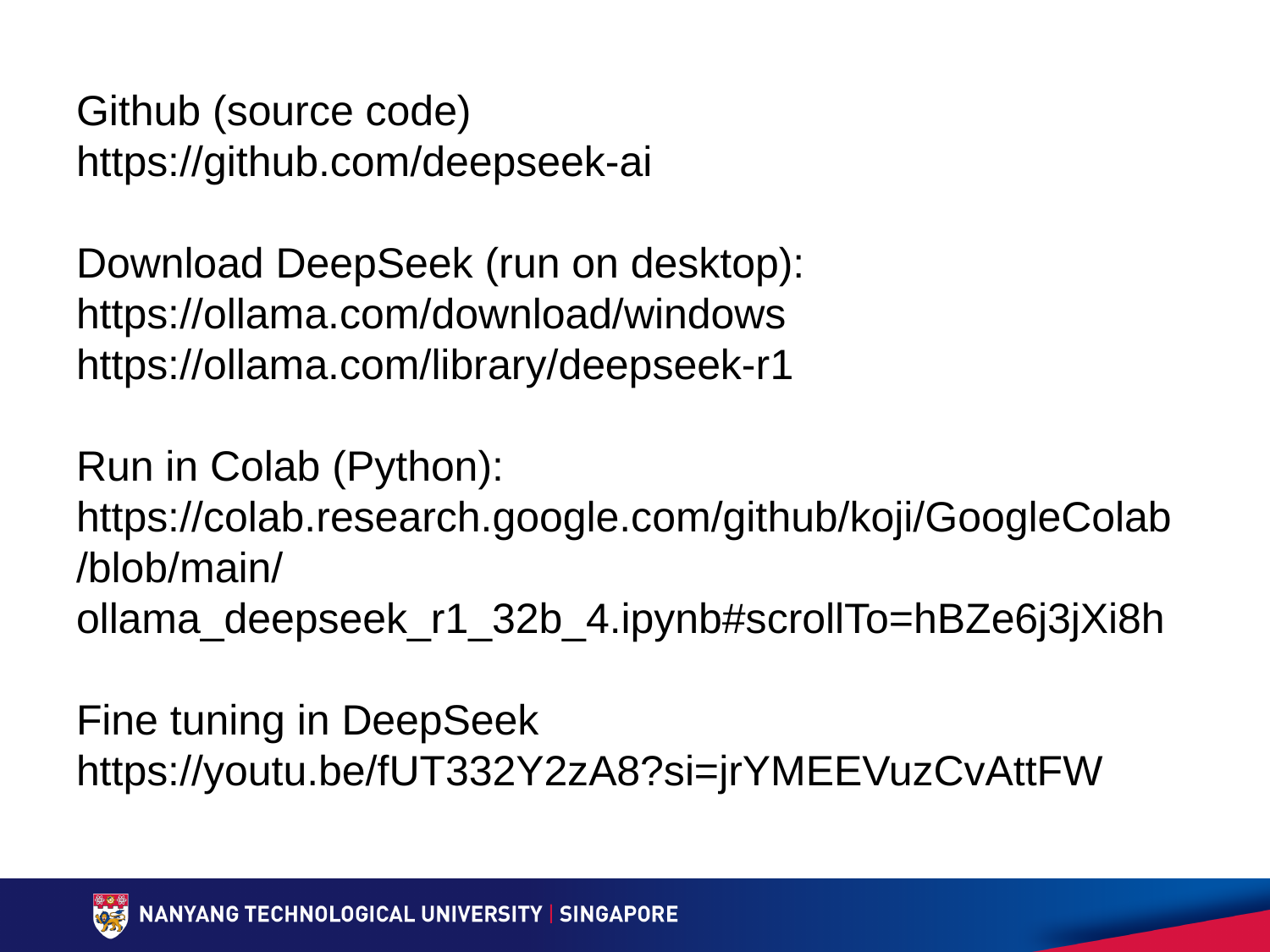

# Github (source code) https://github.com/deepseek-ai Download DeepSeek (run on desktop): https://ollama.com/download/windows https://ollama.com/library/deepseek-r1 Run in Colab (Python): https://colab.research.google.com/github/koji/GoogleColab/blob/main/ollama_deepseek_r1_32b_4.ipynb#scrollTo=hBZe6j3jXi8h Fine tuning in DeepSeek https://youtu.be/fUT332Y2zA8?si=jrYMEEVuzCvAttFW